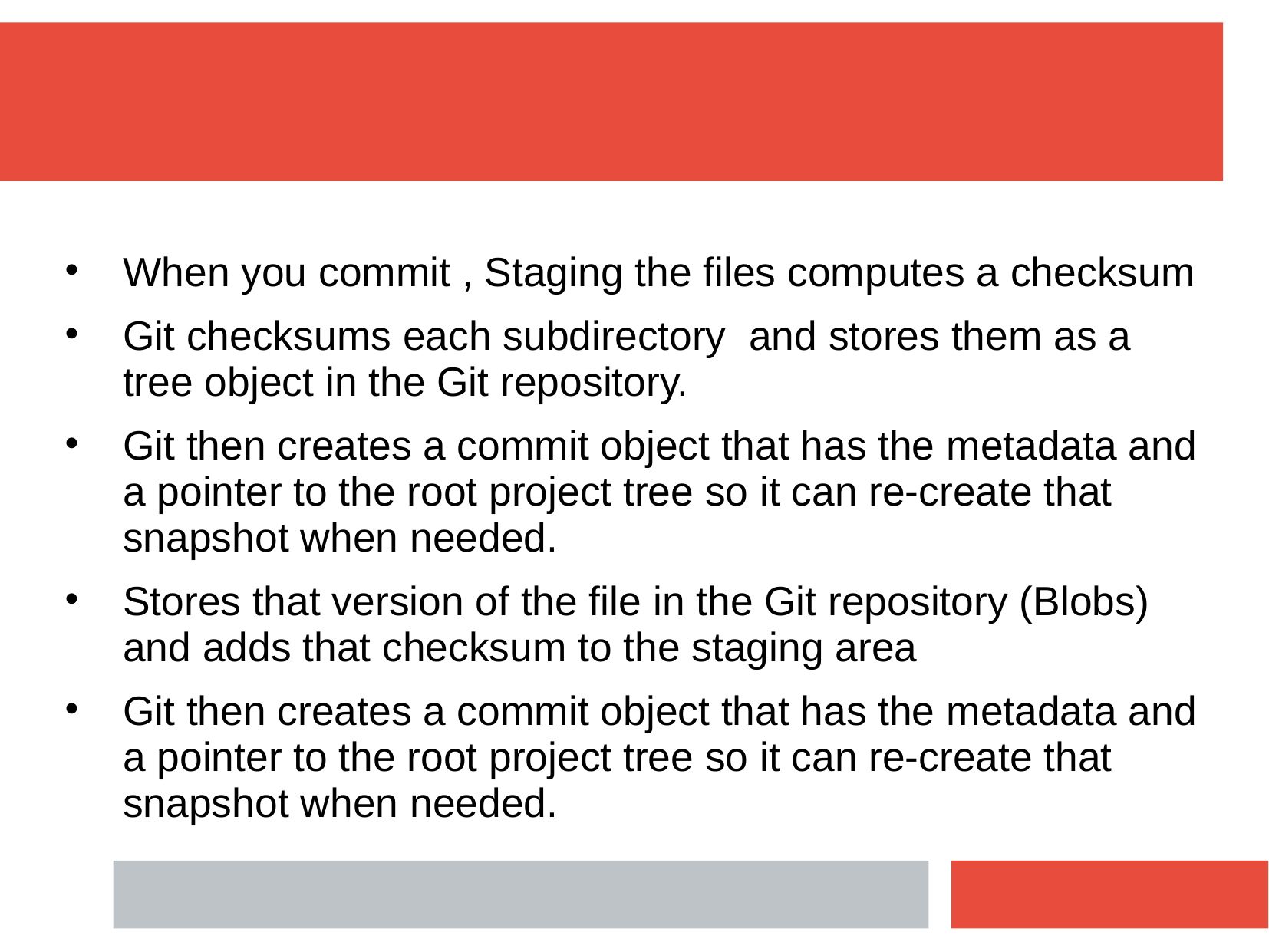

When you commit , Staging the files computes a checksum
Git checksums each subdirectory  and stores them as a tree object in the Git repository.
Git then creates a commit object that has the metadata and a pointer to the root project tree so it can re-create that snapshot when needed.
Stores that version of the file in the Git repository (Blobs) and adds that checksum to the staging area
Git then creates a commit object that has the metadata and a pointer to the root project tree so it can re-create that snapshot when needed.